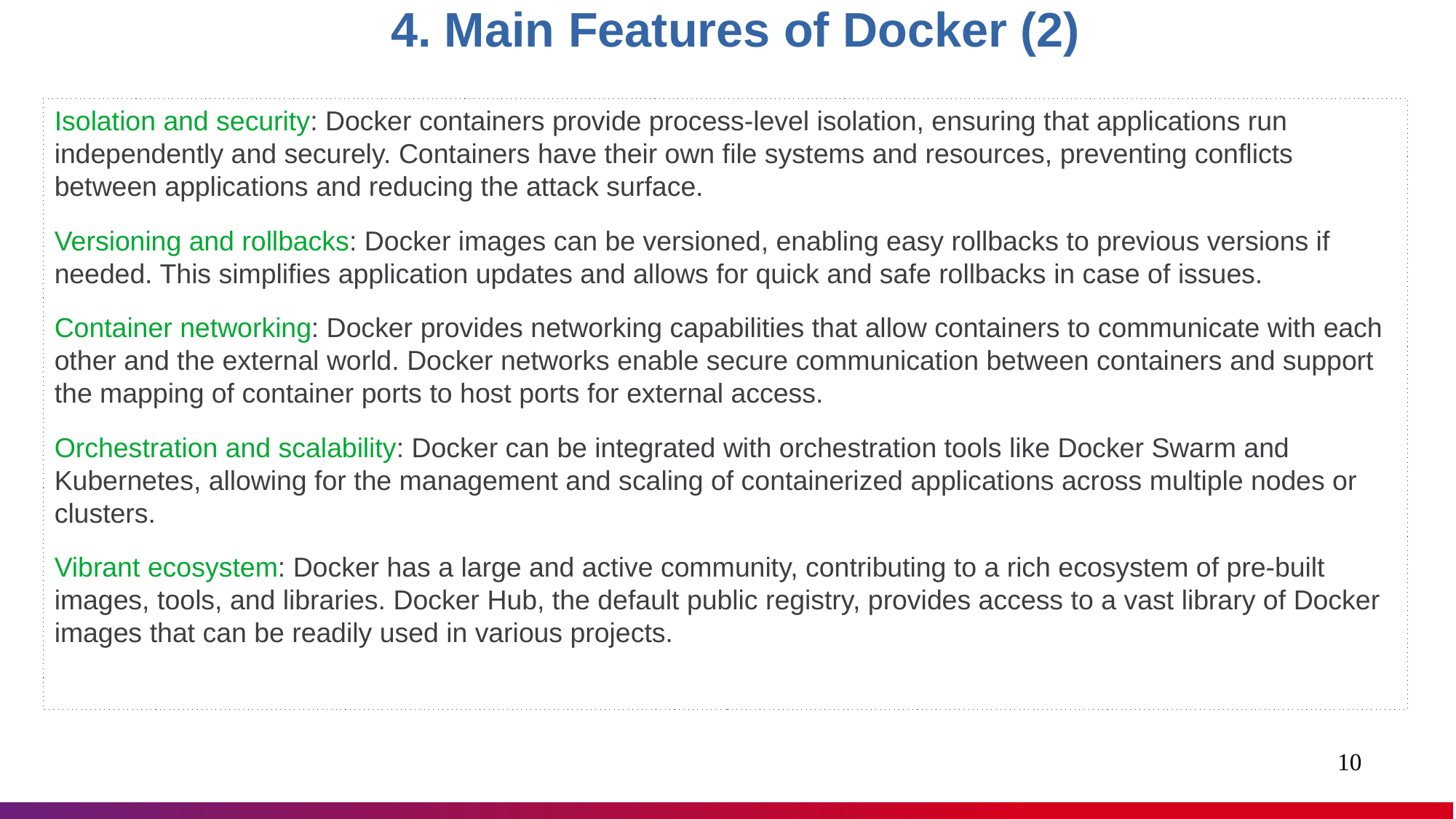

4. Main Features of Docker (2)
Isolation and security: Docker containers provide process-level isolation, ensuring that applications run independently and securely. Containers have their own file systems and resources, preventing conflicts between applications and reducing the attack surface.
Versioning and rollbacks: Docker images can be versioned, enabling easy rollbacks to previous versions if needed. This simplifies application updates and allows for quick and safe rollbacks in case of issues.
Container networking: Docker provides networking capabilities that allow containers to communicate with each other and the external world. Docker networks enable secure communication between containers and support the mapping of container ports to host ports for external access.
Orchestration and scalability: Docker can be integrated with orchestration tools like Docker Swarm and Kubernetes, allowing for the management and scaling of containerized applications across multiple nodes or clusters.
Vibrant ecosystem: Docker has a large and active community, contributing to a rich ecosystem of pre-built images, tools, and libraries. Docker Hub, the default public registry, provides access to a vast library of Docker images that can be readily used in various projects.

10